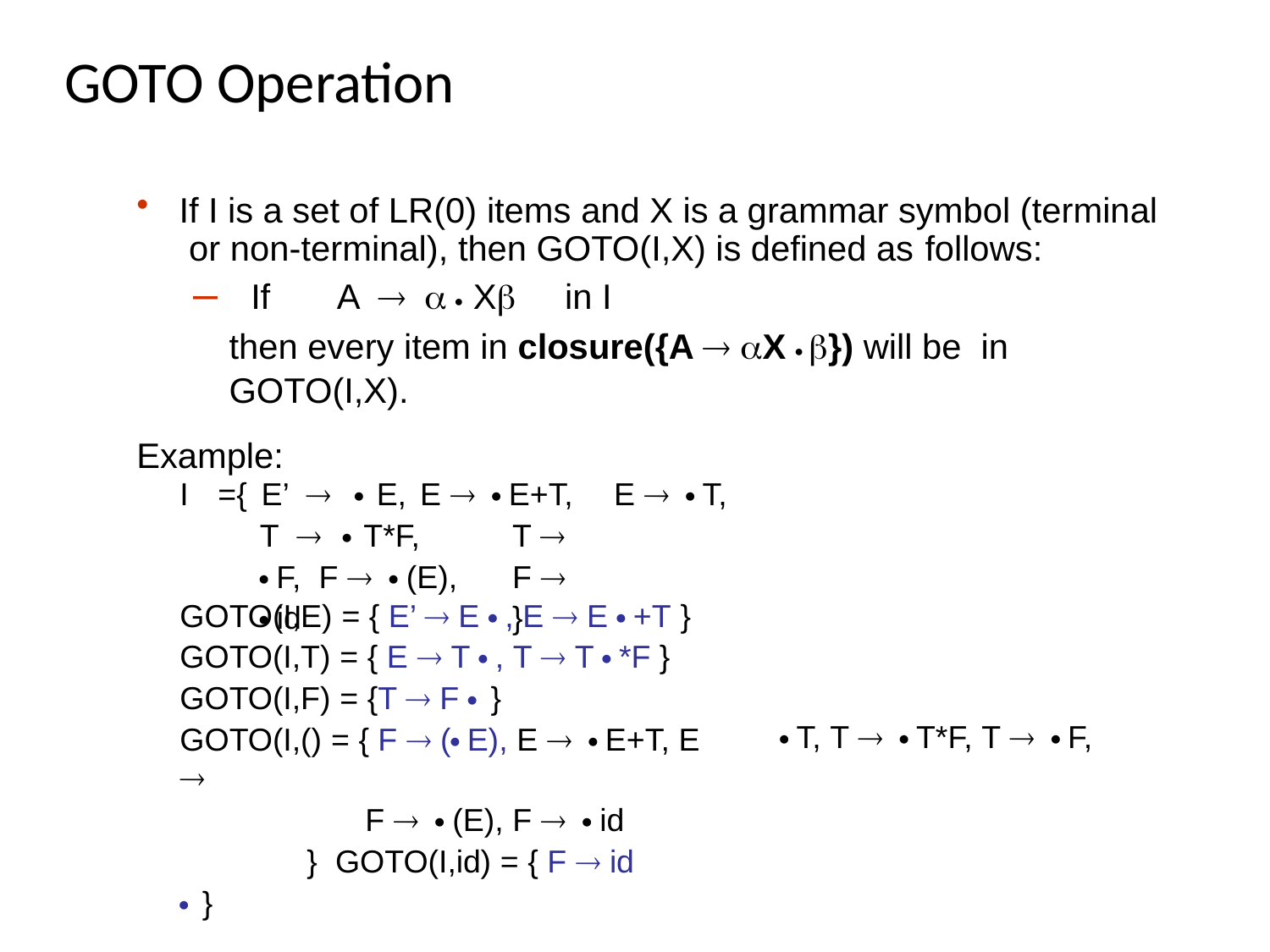

# GOTO Operation
If I is a set of LR(0) items and X is a grammar symbol (terminal  or non-terminal), then GOTO(I,X) is defined as follows:
–  If	A  →  α • Xβ	in I
then every item in closure({A → αX • β}) will be  in GOTO(I,X).
Example:
I   ={	E’  →  • E,	E →  • E+T,
T  →  • T*F,	T → • F,  F →  • (E),	F →  • id	}
E →  • T,
GOTO(I,E) = { E’ → E • , E → E • +T }  GOTO(I,T) = { E → T • , T → T • *F }  GOTO(I,F) = {T → F •  }
GOTO(I,() = { F → (• E), E →  • E+T, E →
F →  • (E), F →  • id	}  GOTO(I,id) = { F → id • }
• T, T →  • T*F, T →  • F,